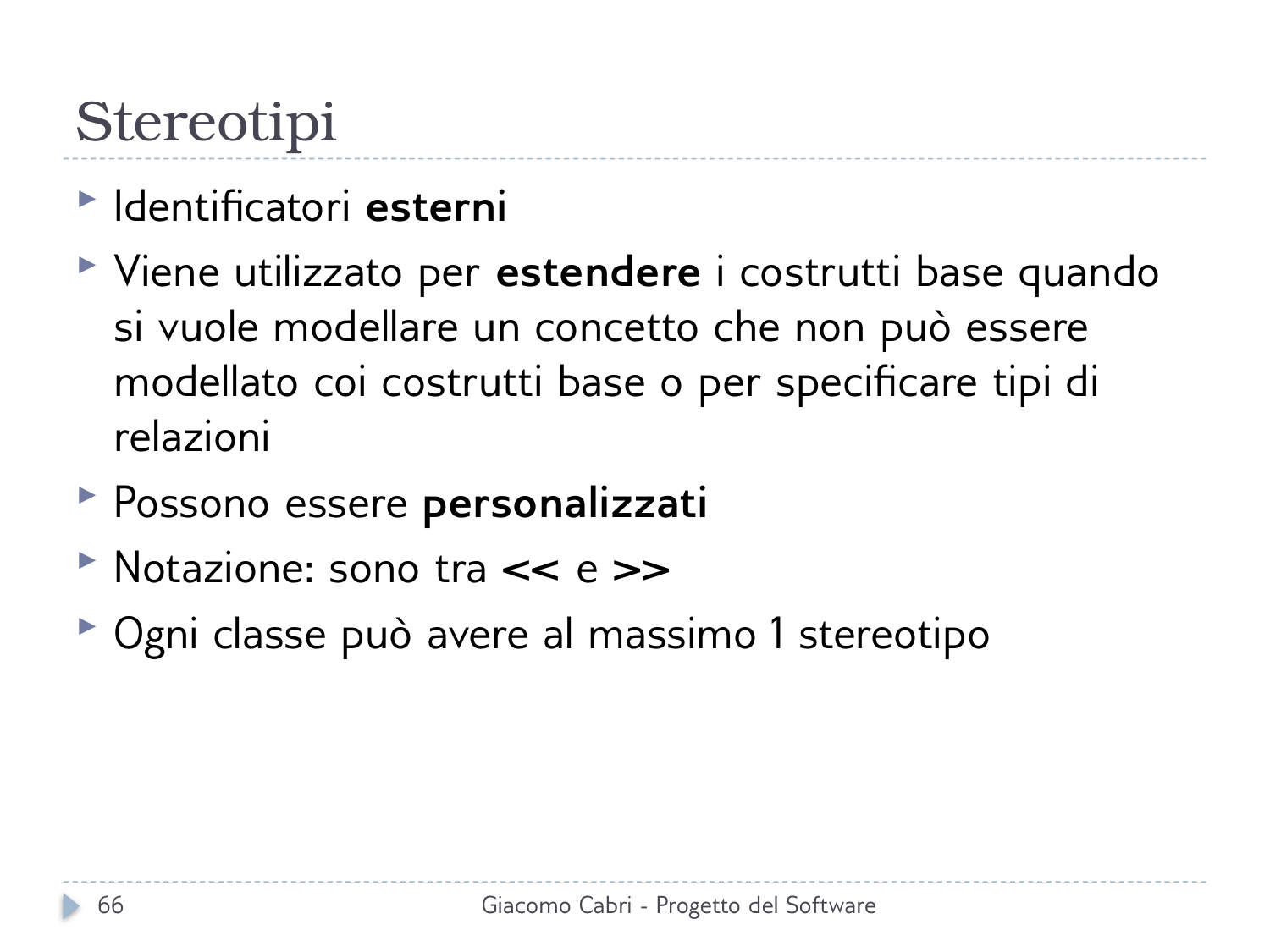

# Stereotipi
Identificatori esterni
Viene utilizzato per estendere i costrutti base quando si vuole modellare un concetto che non può essere modellato coi costrutti base o per specificare tipi di relazioni
Possono essere personalizzati
Notazione: sono tra << e >>
Ogni classe può avere al massimo 1 stereotipo
66
Giacomo Cabri - Progetto del Software